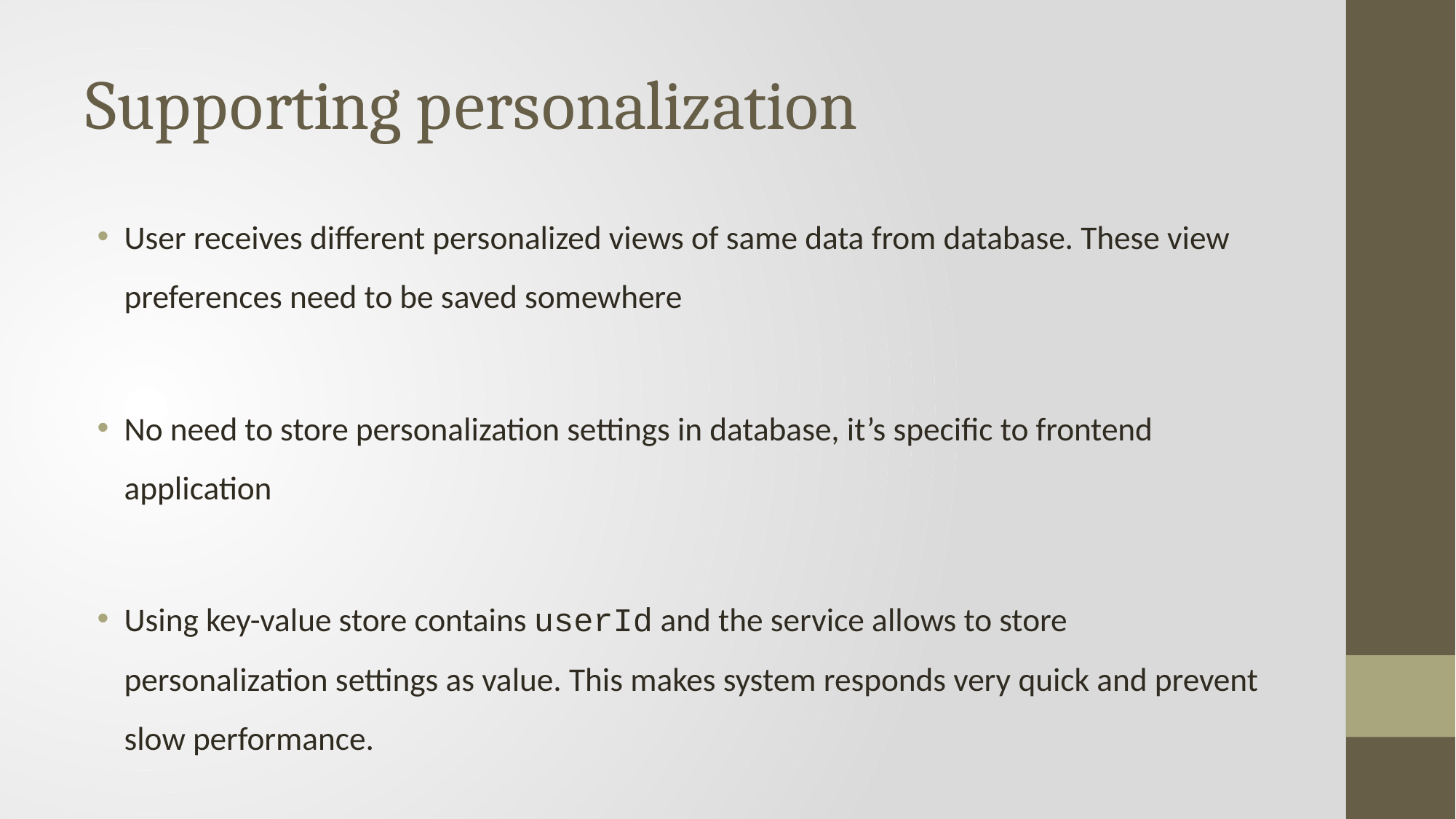

# Supporting personalization
User receives different personalized views of same data from database. These view preferences need to be saved somewhere

No need to store personalization settings in database, it’s specific to frontend application

Using key-value store contains userId and the service allows to store personalization settings as value. This makes system responds very quick and prevent slow performance.